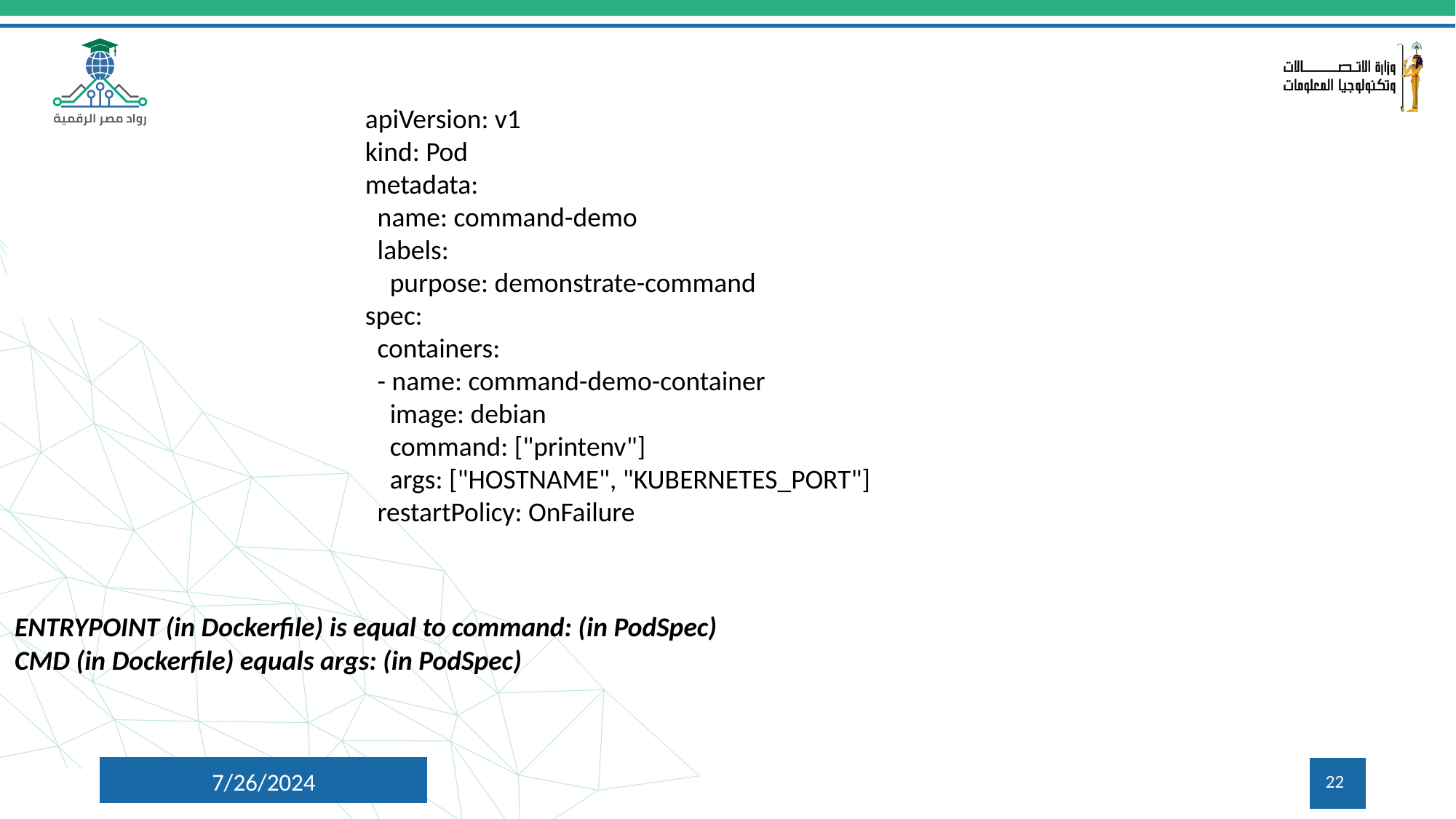

apiVersion: v1
kind: Pod
metadata:
  name: command-demo
  labels:
    purpose: demonstrate-command
spec:
  containers:
  - name: command-demo-container
    image: debian
    command: ["printenv"]
    args: ["HOSTNAME", "KUBERNETES_PORT"]
  restartPolicy: OnFailure
ENTRYPOINT (in Dockerfile) is equal to command: (in PodSpec)
CMD (in Dockerfile) equals args: (in PodSpec)
7/26/2024

22